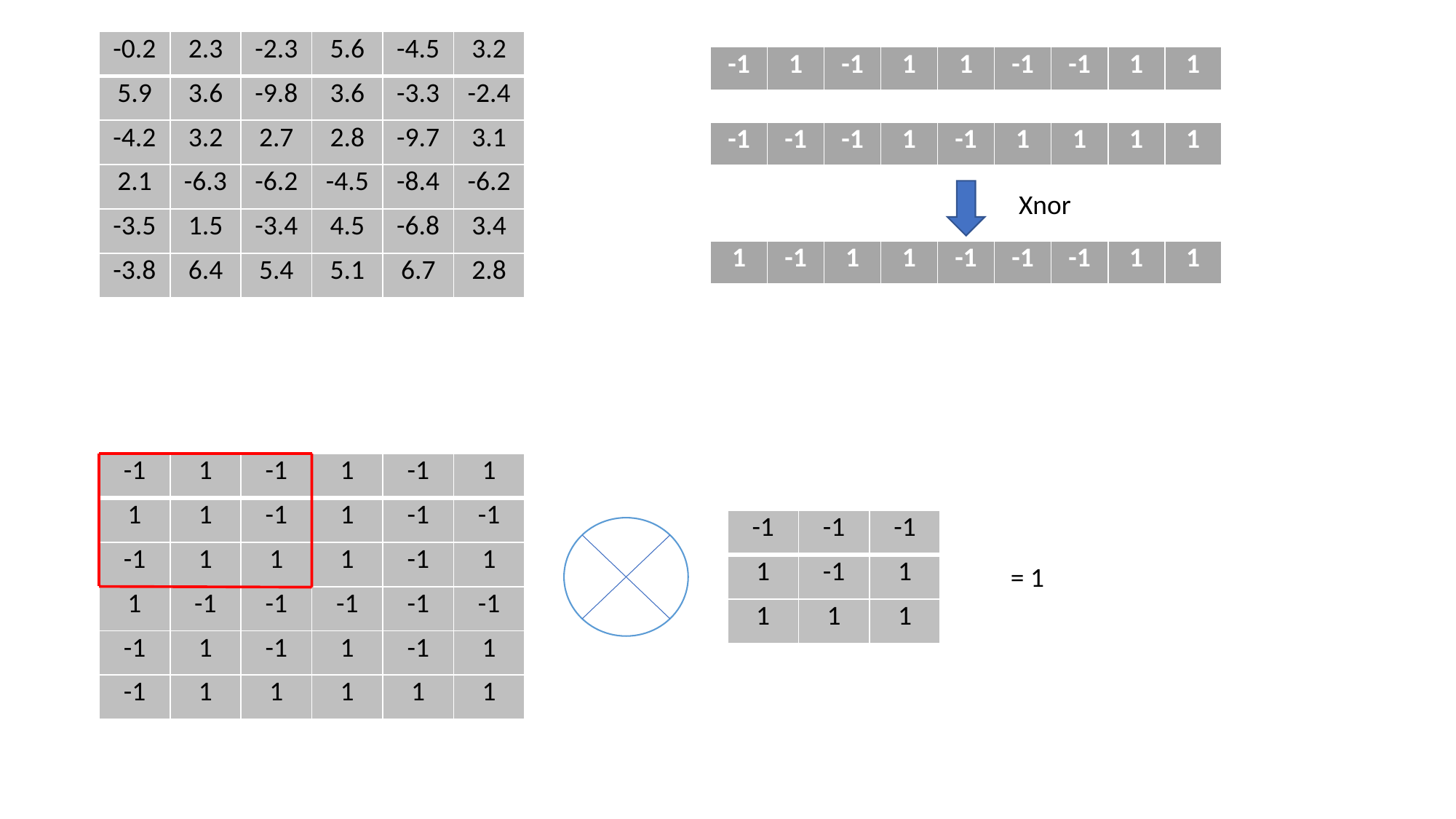

| -0.2 | 2.3 | -2.3 | 5.6 | -4.5 | 3.2 |
| --- | --- | --- | --- | --- | --- |
| 5.9 | 3.6 | -9.8 | 3.6 | -3.3 | -2.4 |
| -4.2 | 3.2 | 2.7 | 2.8 | -9.7 | 3.1 |
| 2.1 | -6.3 | -6.2 | -4.5 | -8.4 | -6.2 |
| -3.5 | 1.5 | -3.4 | 4.5 | -6.8 | 3.4 |
| -3.8 | 6.4 | 5.4 | 5.1 | 6.7 | 2.8 |
| -1 | 1 | -1 | 1 | 1 | -1 | -1 | 1 | 1 |
| --- | --- | --- | --- | --- | --- | --- | --- | --- |
| -1 | -1 | -1 | 1 | -1 | 1 | 1 | 1 | 1 |
| --- | --- | --- | --- | --- | --- | --- | --- | --- |

Xnor
| 1 | -1 | 1 | 1 | -1 | -1 | -1 | 1 | 1 |
| --- | --- | --- | --- | --- | --- | --- | --- | --- |
| -1 | 1 | -1 | 1 | -1 | 1 |
| --- | --- | --- | --- | --- | --- |
| 1 | 1 | -1 | 1 | -1 | -1 |
| -1 | 1 | 1 | 1 | -1 | 1 |
| 1 | -1 | -1 | -1 | -1 | -1 |
| -1 | 1 | -1 | 1 | -1 | 1 |
| -1 | 1 | 1 | 1 | 1 | 1 |
| -1 | -1 | -1 |
| --- | --- | --- |
| 1 | -1 | 1 |
| 1 | 1 | 1 |

= 1